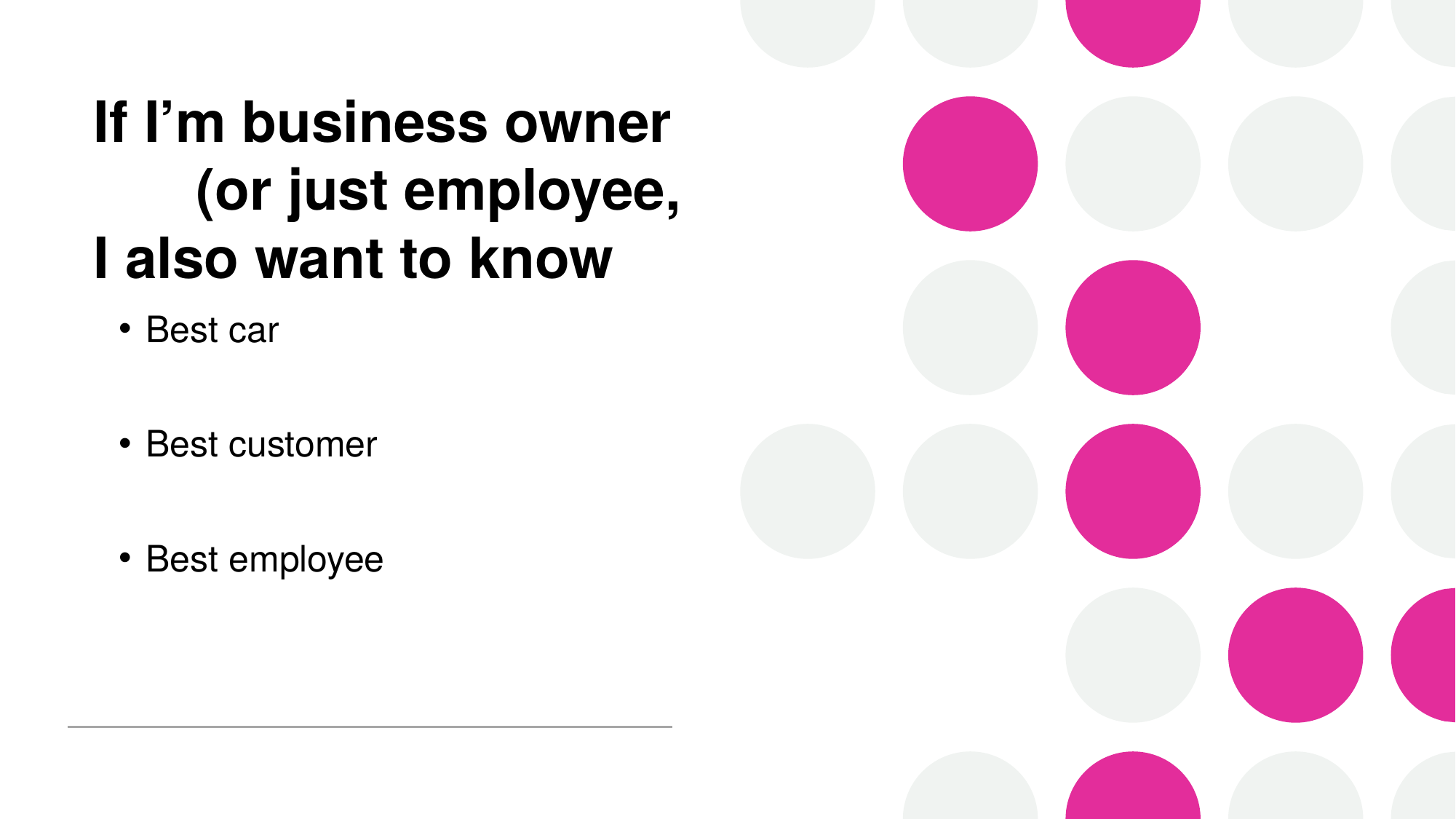

# If I’m business owner (or just employee, I also want to know
Best car

Best customer

Best employee